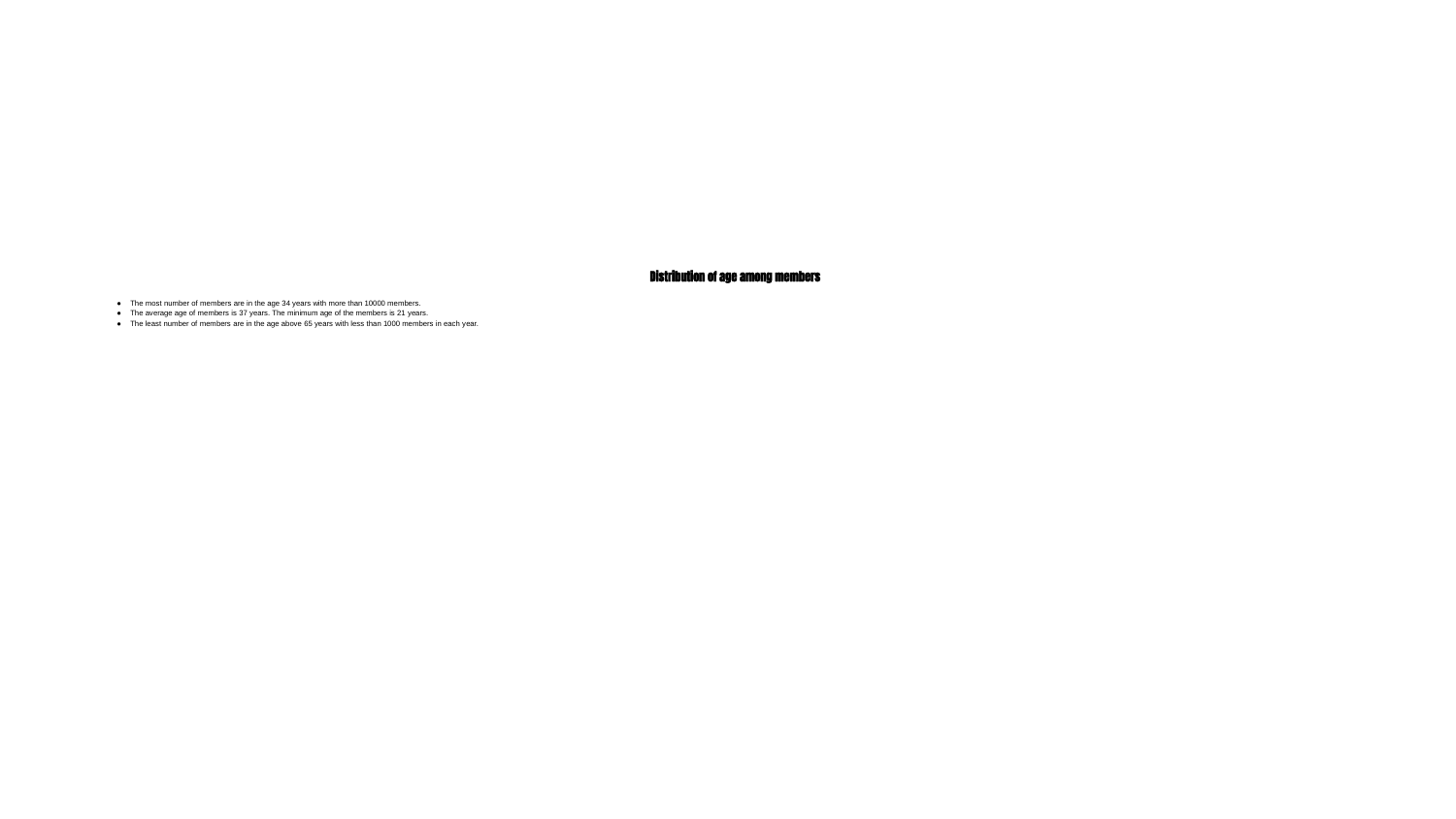

# Distribution of age among members
The most number of members are in the age 34 years with more than 10000 members.
The average age of members is 37 years. The minimum age of the members is 21 years.
The least number of members are in the age above 65 years with less than 1000 members in each year.